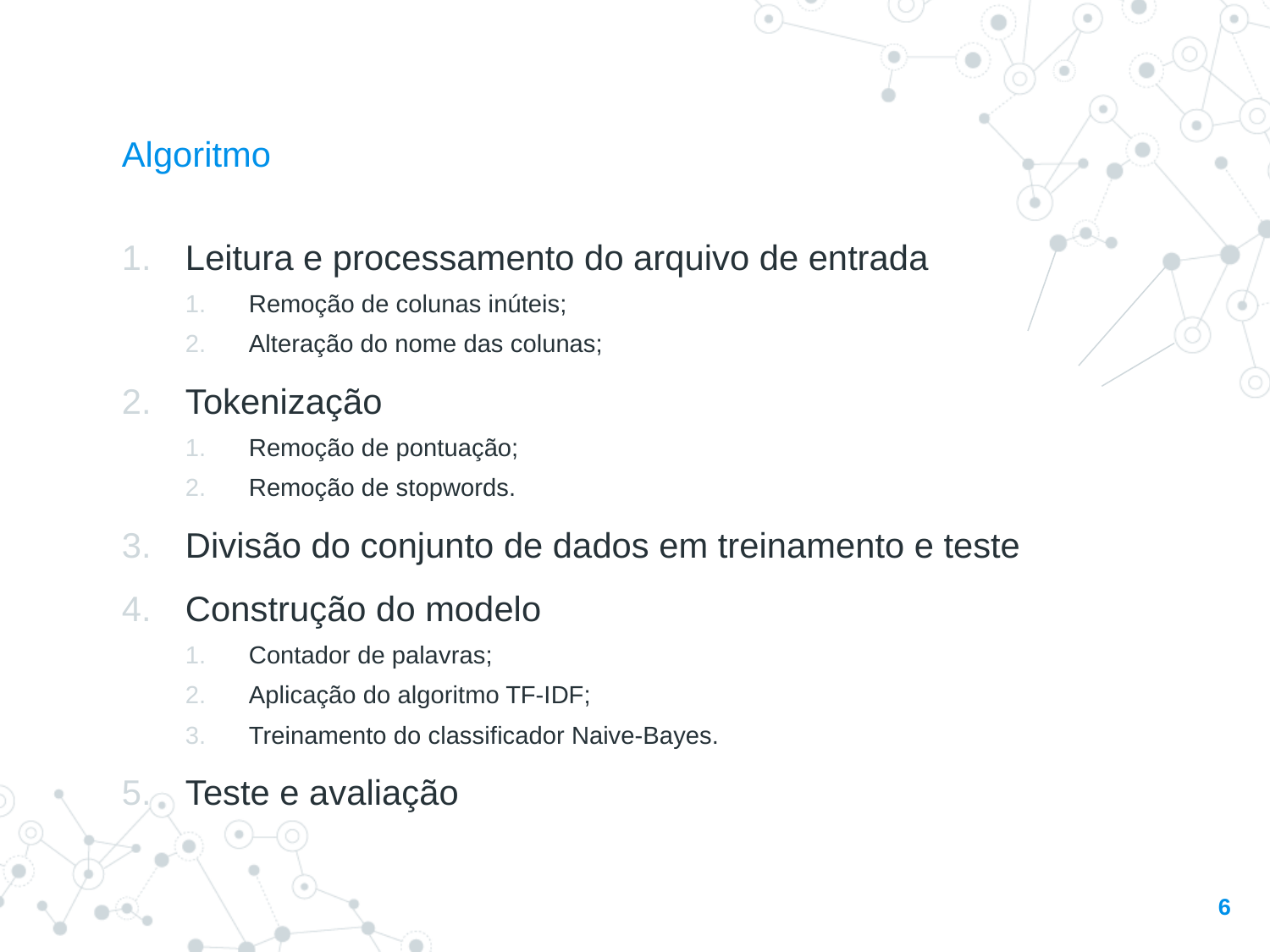

# Algoritmo
Leitura e processamento do arquivo de entrada
Remoção de colunas inúteis;
Alteração do nome das colunas;
Tokenização
Remoção de pontuação;
Remoção de stopwords.
Divisão do conjunto de dados em treinamento e teste
Construção do modelo
Contador de palavras;
Aplicação do algoritmo TF-IDF;
Treinamento do classificador Naive-Bayes.
Teste e avaliação
6